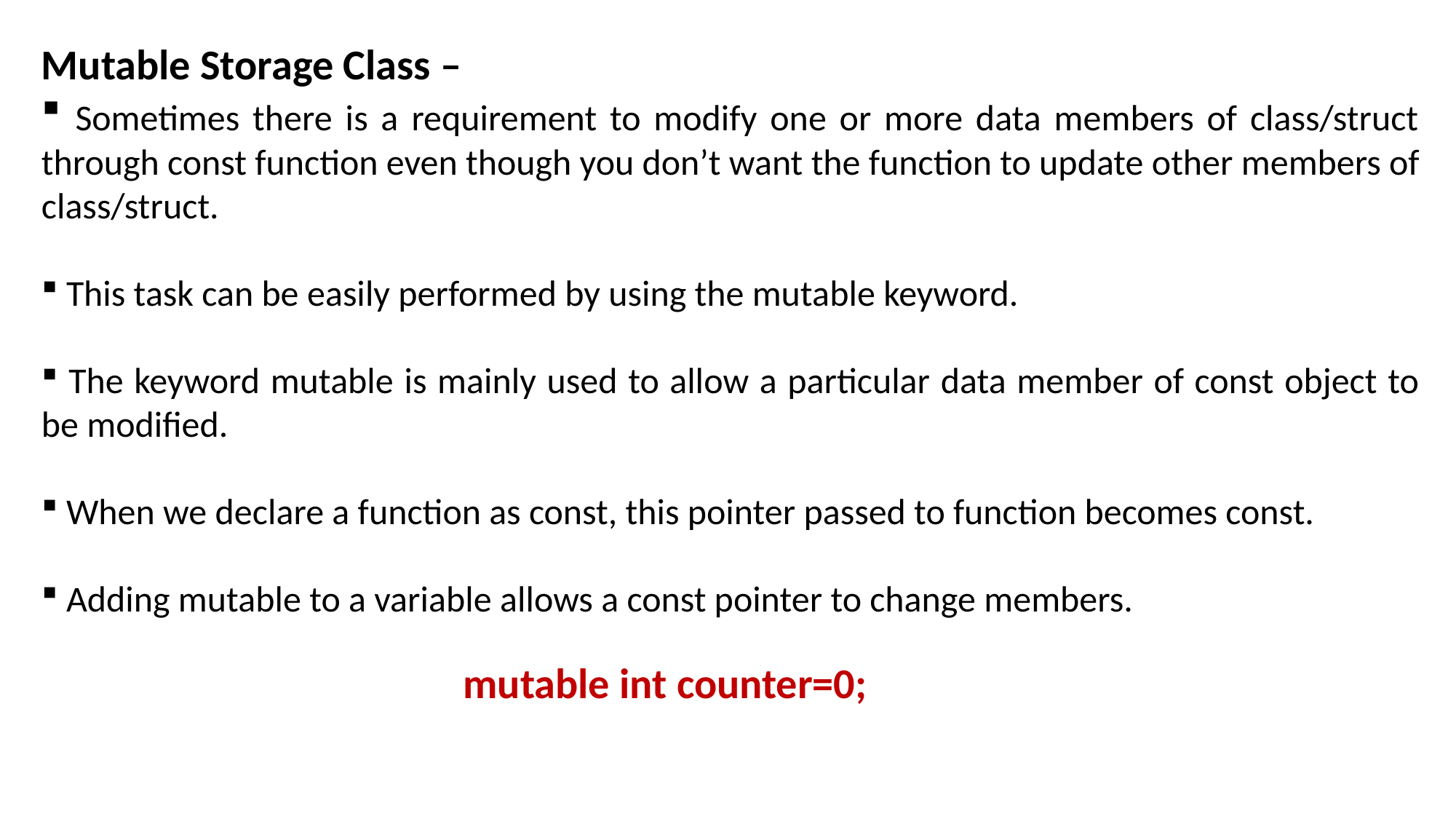

Mutable Storage Class –
 Sometimes there is a requirement to modify one or more data members of class/struct through const function even though you don’t want the function to update other members of class/struct.

 This task can be easily performed by using the mutable keyword.

 The keyword mutable is mainly used to allow a particular data member of const object to be modified.

 When we declare a function as const, this pointer passed to function becomes const.

 Adding mutable to a variable allows a const pointer to change members.
mutable int counter=0;